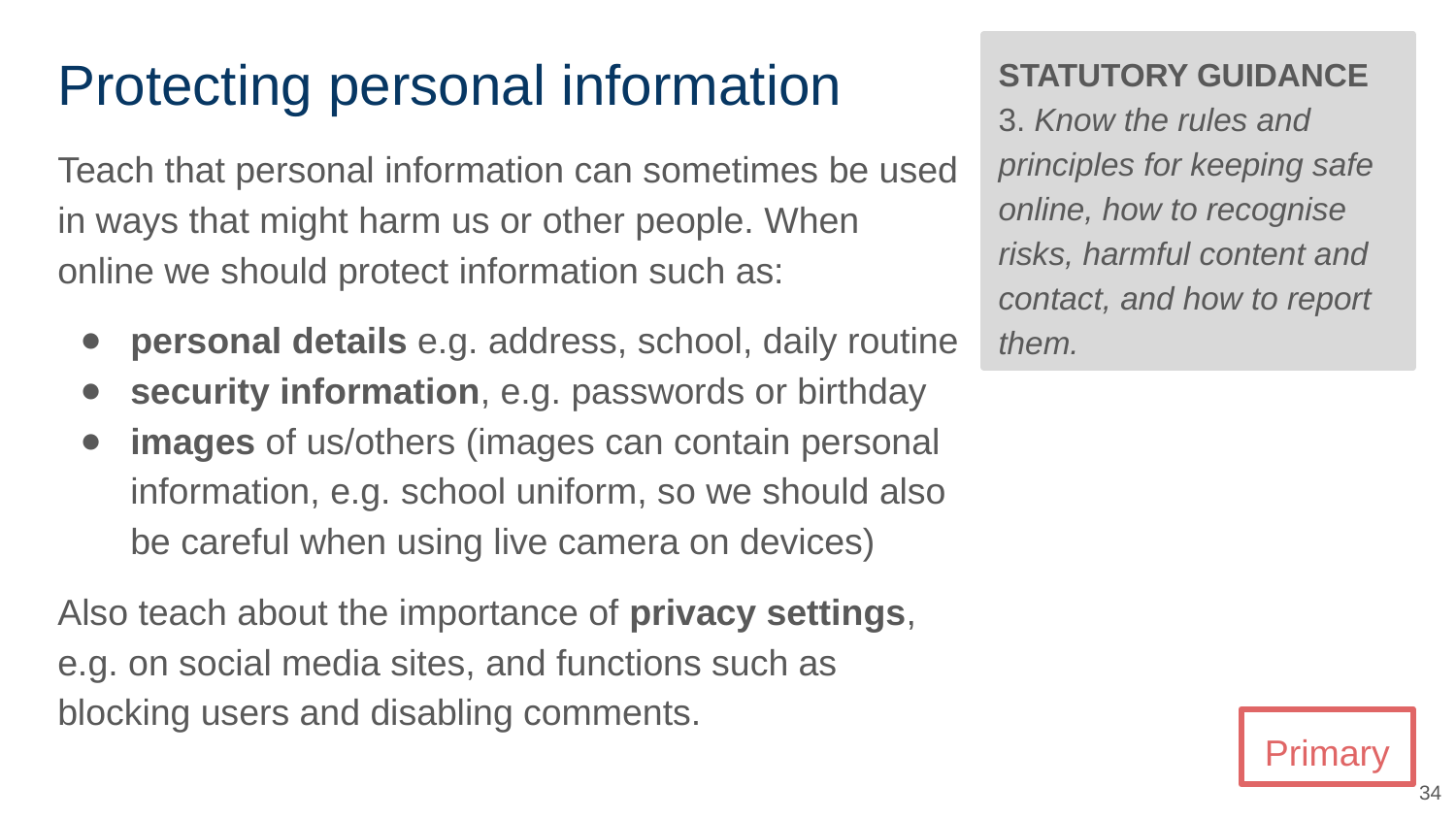

# Protecting personal information
STATUTORY GUIDANCE
3. Know the rules and principles for keeping safe online, how to recognise risks, harmful content and contact, and how to report them.

Teach that personal information can sometimes be used in ways that might harm us or other people. When online we should protect information such as:
personal details e.g. address, school, daily routine
security information, e.g. passwords or birthday
images of us/others (images can contain personal information, e.g. school uniform, so we should also be careful when using live camera on devices)
Also teach about the importance of privacy settings, e.g. on social media sites, and functions such as blocking users and disabling comments.

Primary
34